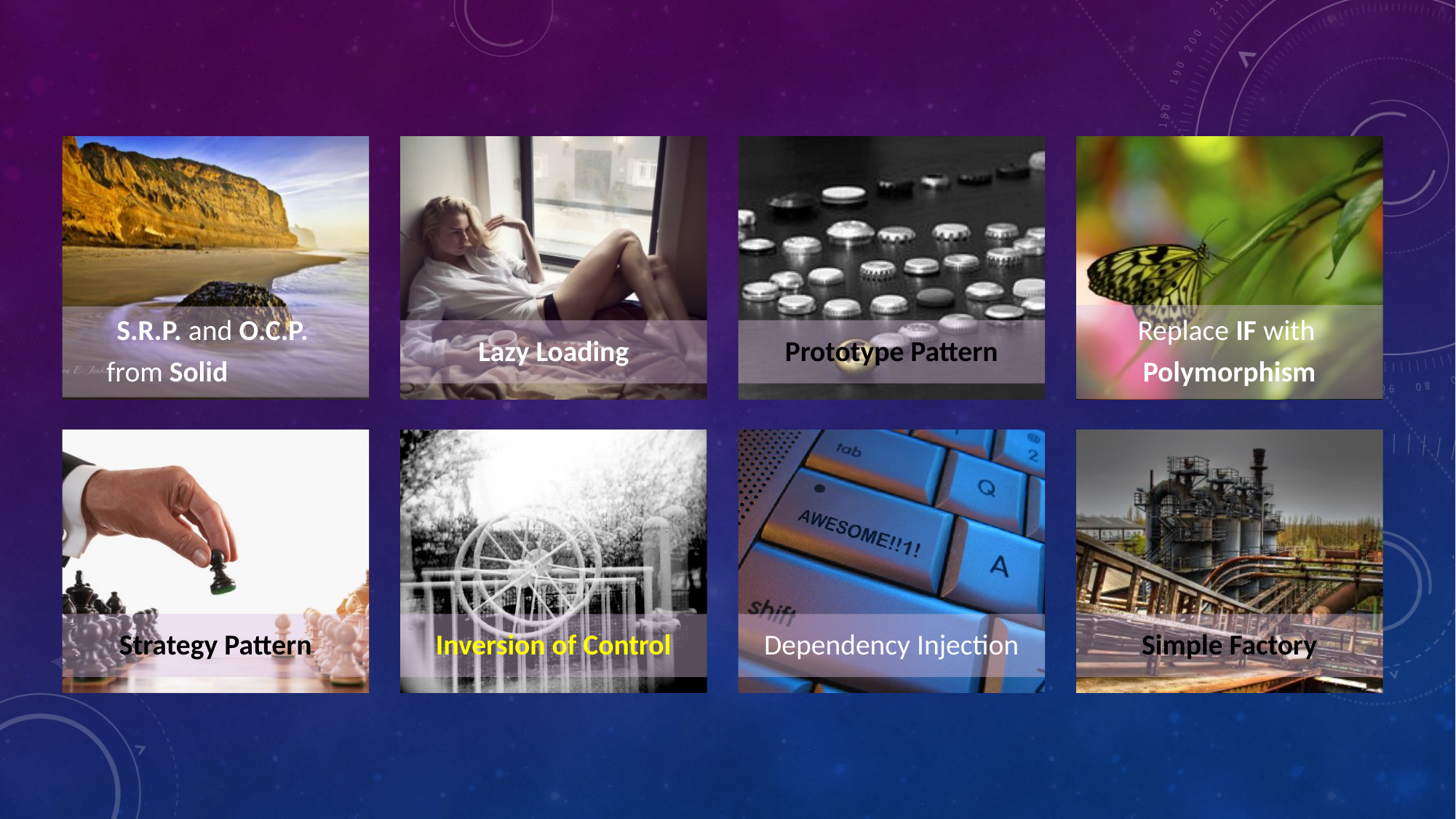

S.R.P. and O.C.P.
from Solid
Lazy Loading
Prototype Pattern
Replace IF with
Polymorphism
Strategy Pattern
Inversion of Control
Dependency Injection
Simple Factory